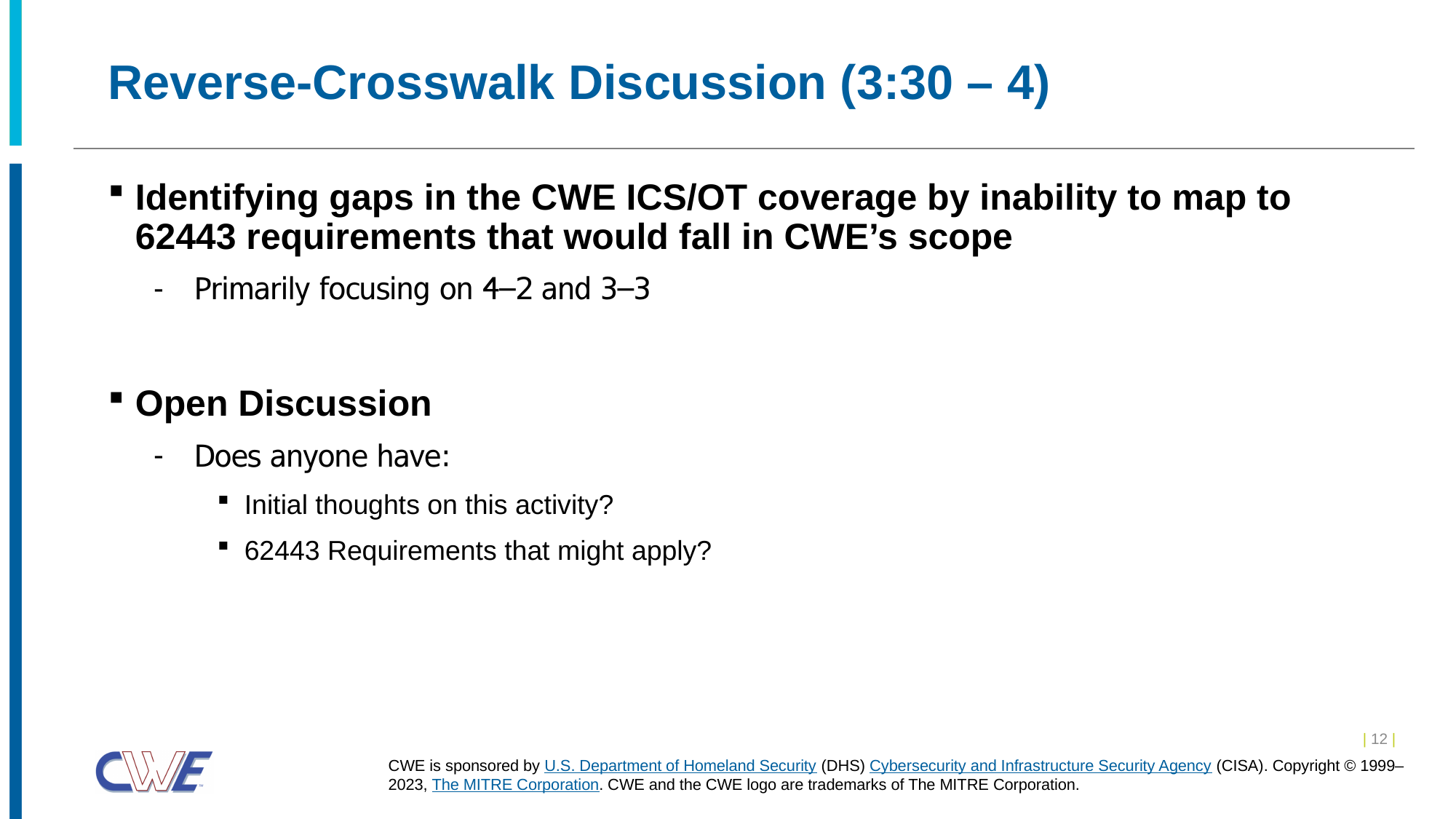

# Reverse-Crosswalk Discussion (3:30 – 4)
Identifying gaps in the CWE ICS/OT coverage by inability to map to 62443 requirements that would fall in CWE’s scope
Primarily focusing on 4–2 and 3–3

Open Discussion
Does anyone have:
Initial thoughts on this activity?
62443 Requirements that might apply?
| 12 |